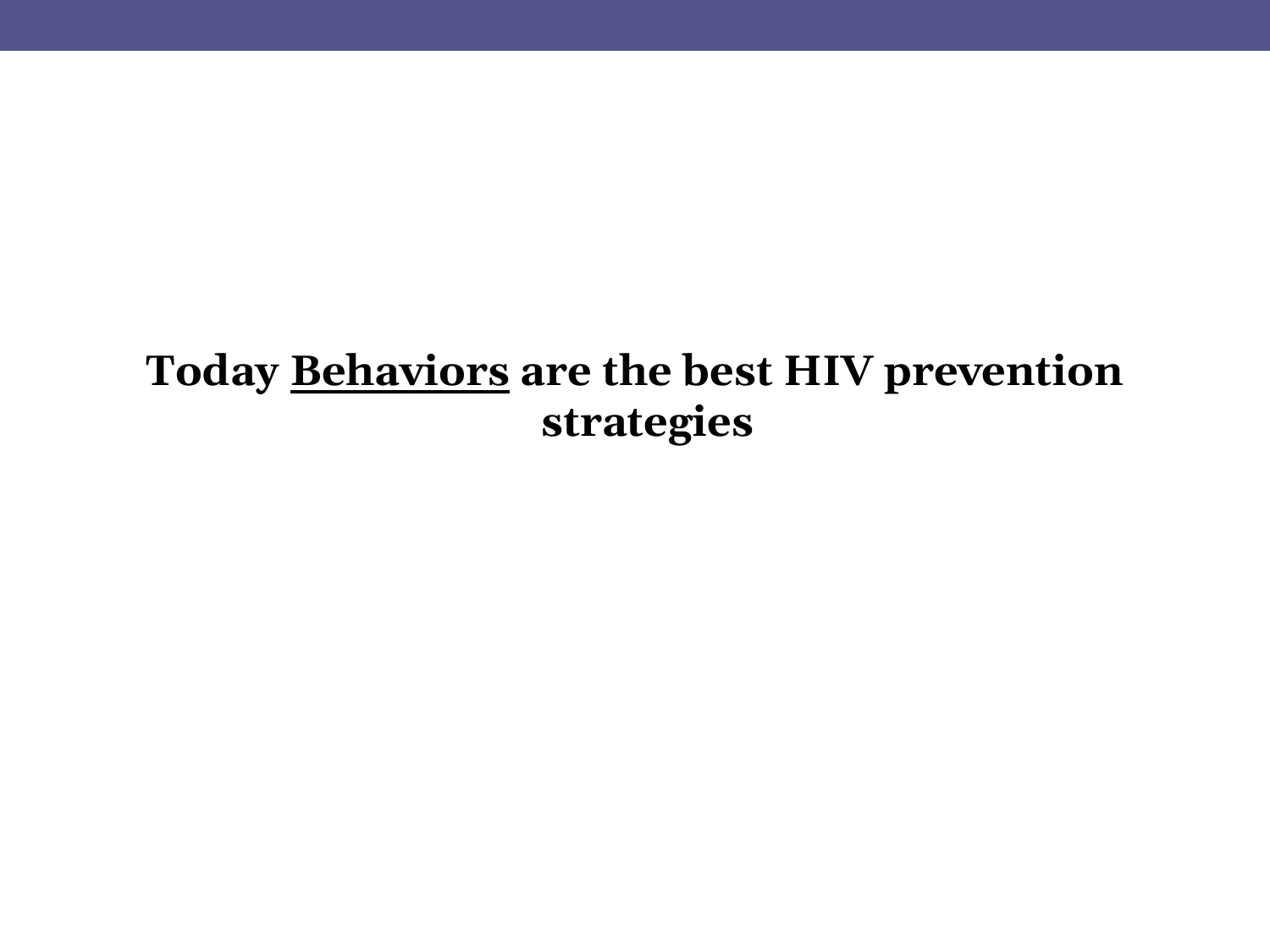

Today Behaviors are the best HIV prevention strategies